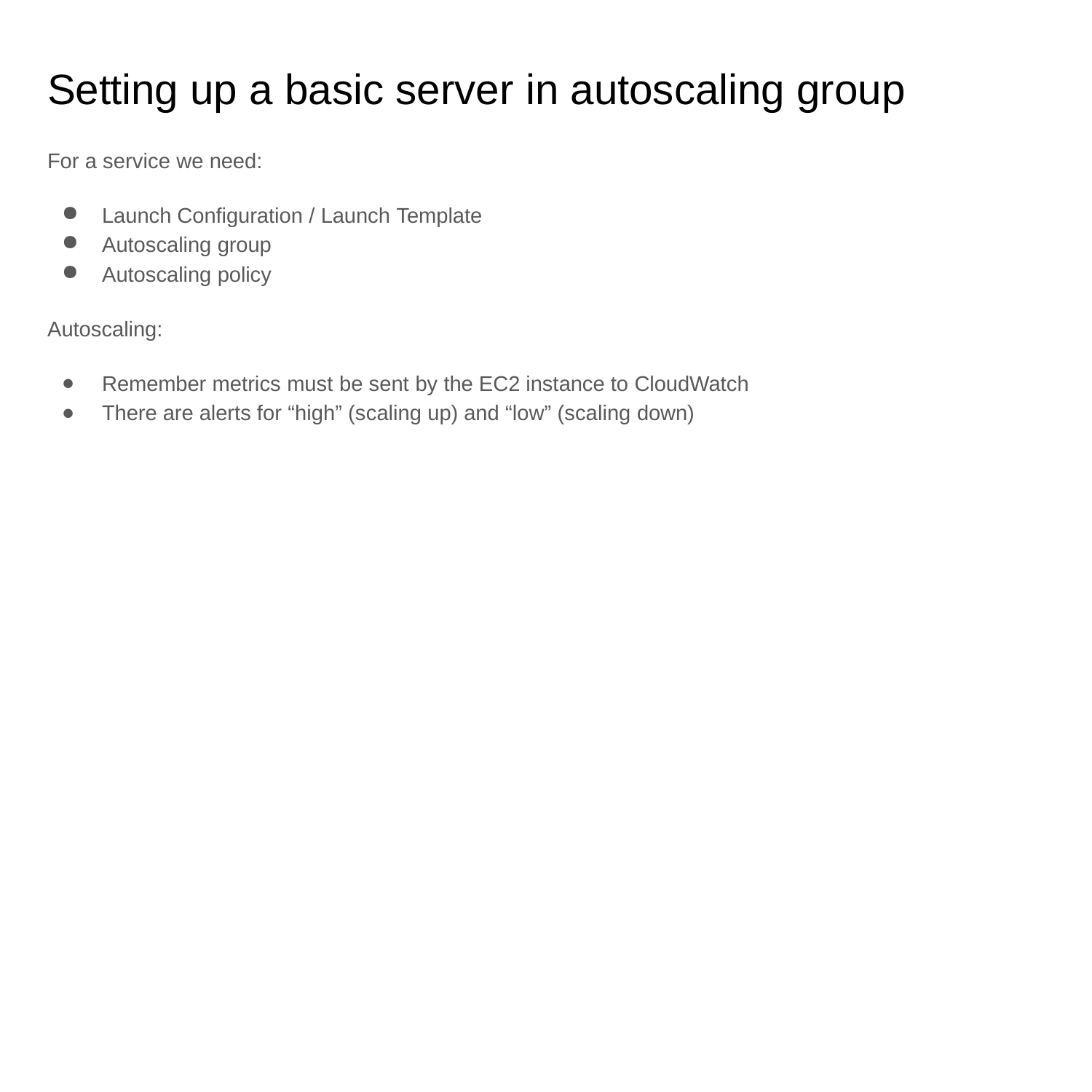

# Setting up a basic server in autoscaling group
For a service we need:

Launch Configuration / Launch Template
Autoscaling group
Autoscaling policy

Autoscaling:

Remember metrics must be sent by the EC2 instance to CloudWatch
There are alerts for “high” (scaling up) and “low” (scaling down)